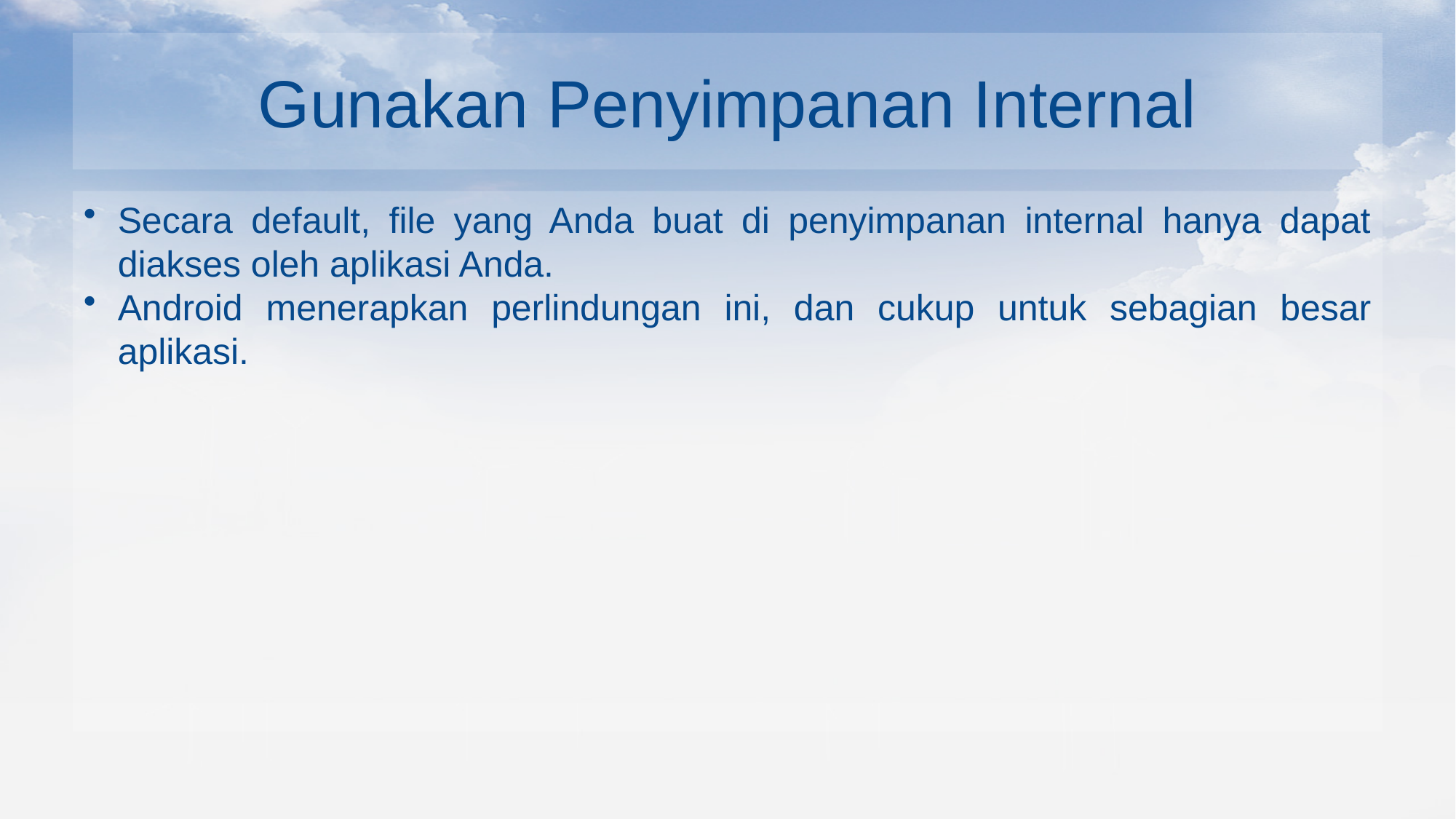

# Gunakan Penyimpanan Internal
Secara default, file yang Anda buat di penyimpanan internal hanya dapat diakses oleh aplikasi Anda.
Android menerapkan perlindungan ini, dan cukup untuk sebagian besar aplikasi.